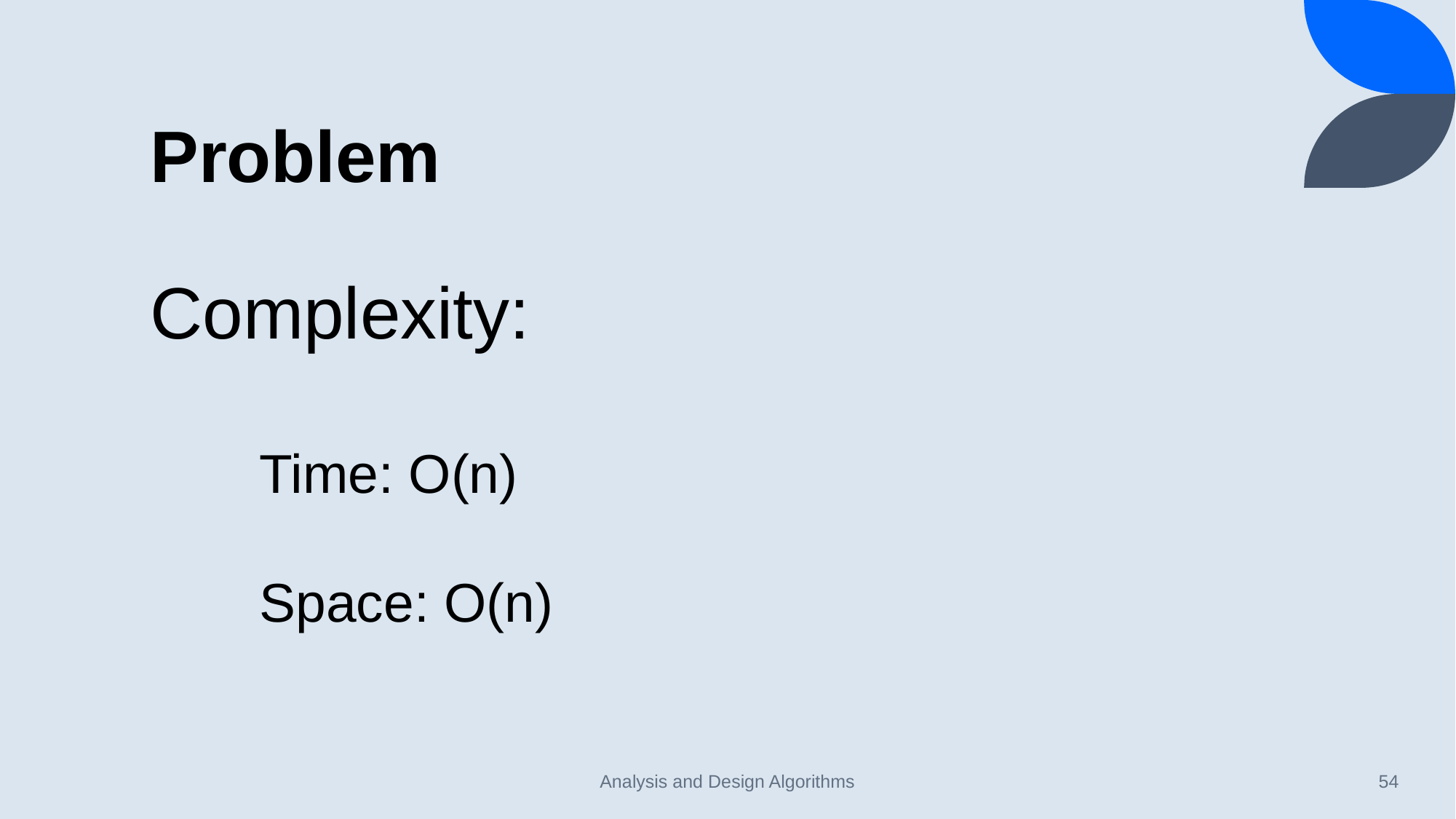

# Problem
Complexity:
	Time: O(n)
	Space: O(n)

Analysis and Design Algorithms
54